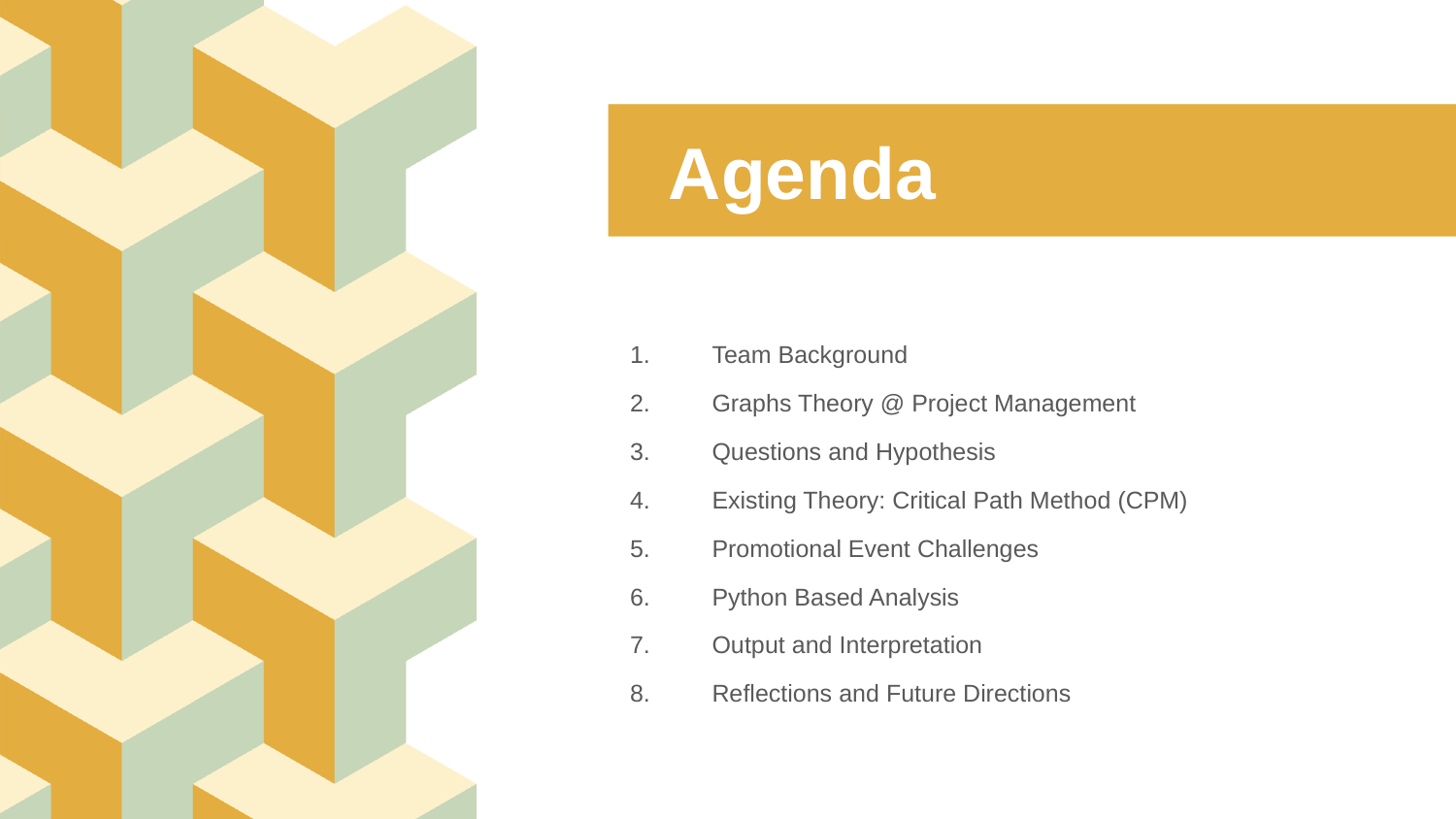

Agenda
Team Background
Graphs Theory @ Project Management
Questions and Hypothesis
Existing Theory: Critical Path Method (CPM)
Promotional Event Challenges
Python Based Analysis
Output and Interpretation
Reflections and Future Directions